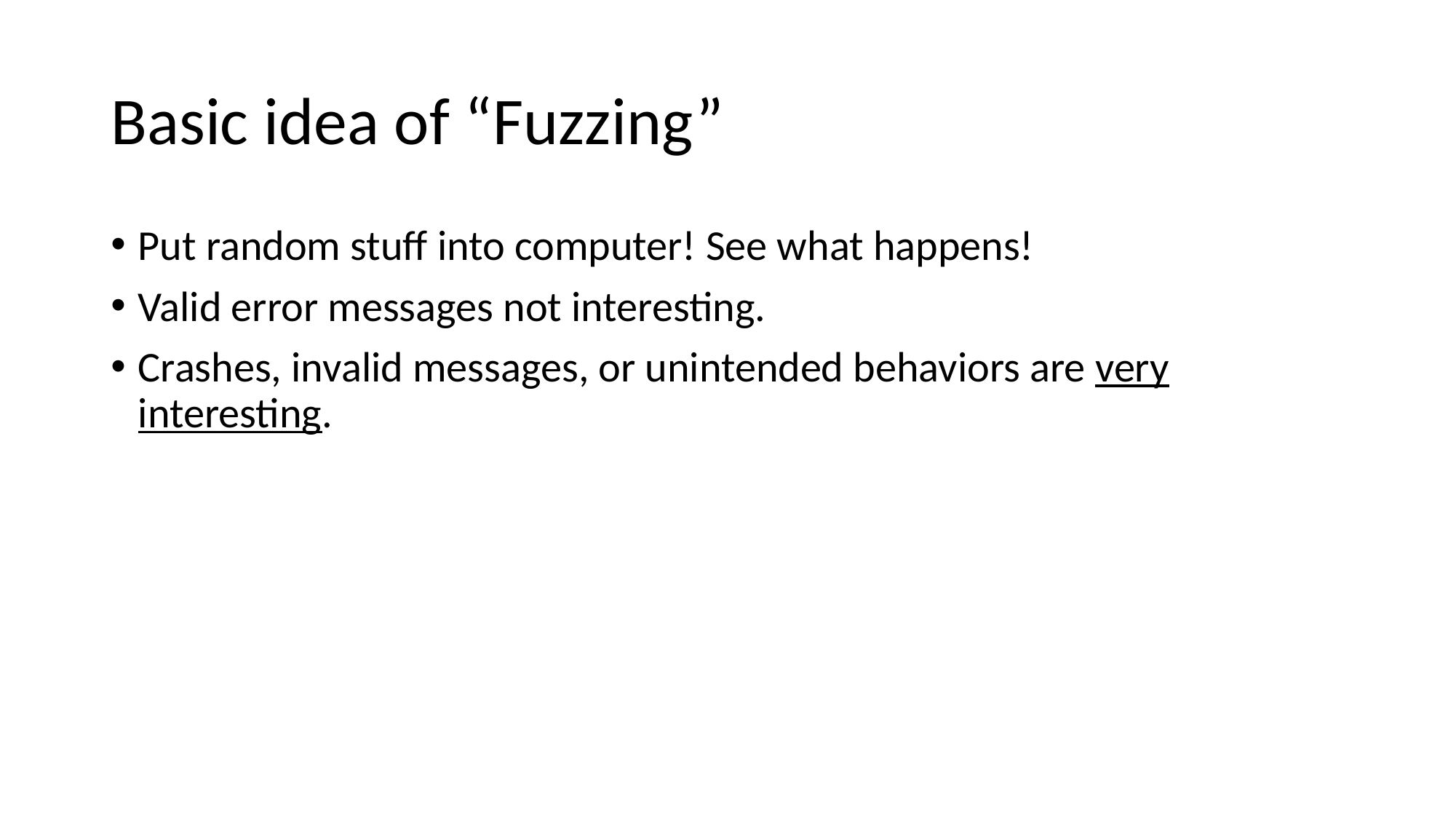

# Basic idea of “Fuzzing”
Put random stuff into computer! See what happens!
Valid error messages not interesting.
Crashes, invalid messages, or unintended behaviors are very interesting.